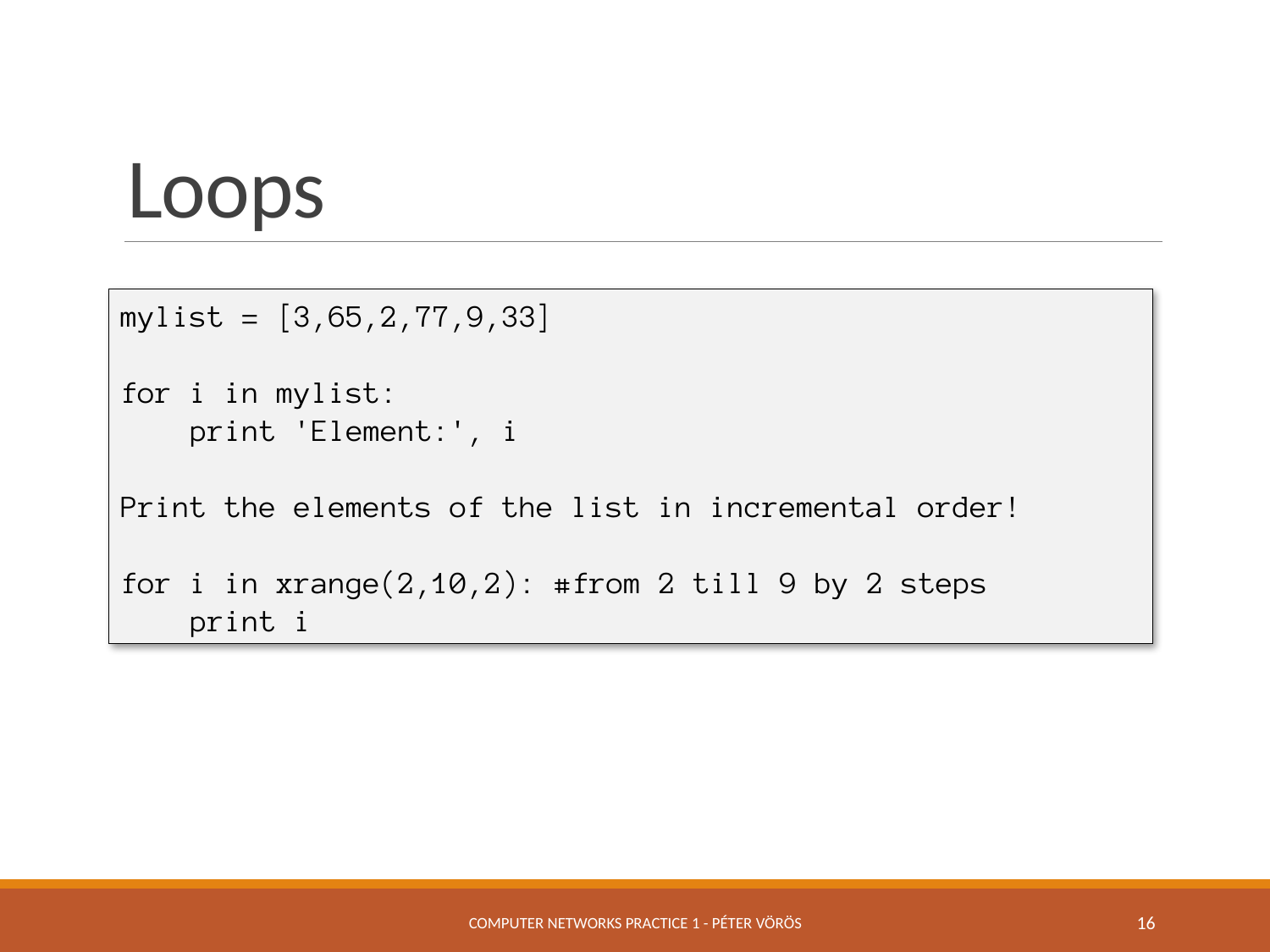

# Loops

mylist = [3,65,2,77,9,33]

for i in mylist:
    print 'Element:', i

Print the elements of the list in incremental order!

for i in xrange(2,10,2): #from 2 till 9 by 2 steps
    print i
Computer Networks Practice 1 - Péter Vörös
16